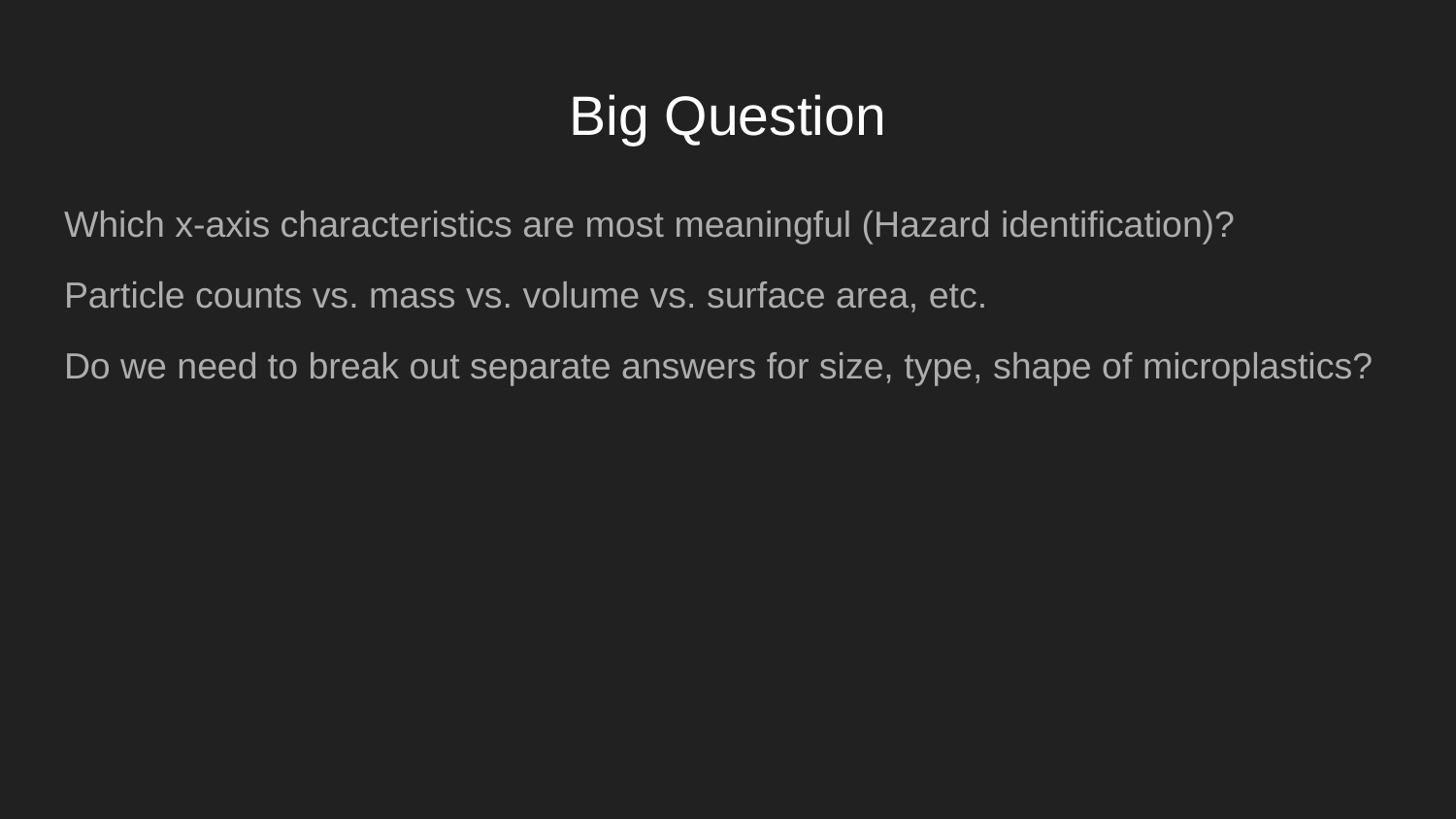

# Big Question
Which x-axis characteristics are most meaningful (Hazard identification)?
Particle counts vs. mass vs. volume vs. surface area, etc.
Do we need to break out separate answers for size, type, shape of microplastics?